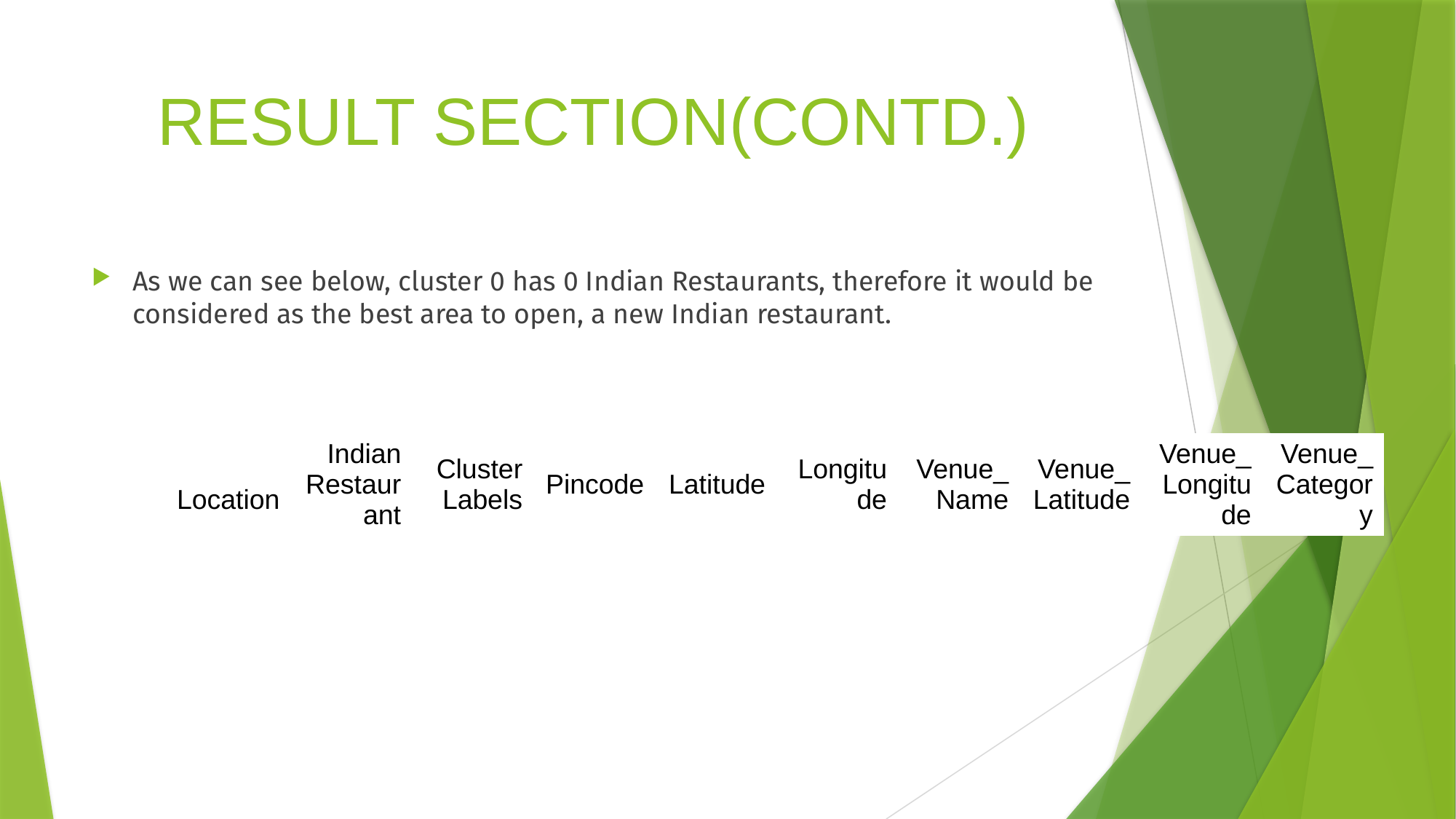

# RESULT SECTION(CONTD.)
As we can see below, cluster 0 has 0 Indian Restaurants, therefore it would be considered as the best area to open, a new Indian restaurant.

| Location | Indian Restaurant | Cluster Labels | Pincode | Latitude | Longitude | Venue\_Name | Venue\_Latitude | Venue\_Longitude | Venue\_Category |
| --- | --- | --- | --- | --- | --- | --- | --- | --- | --- |